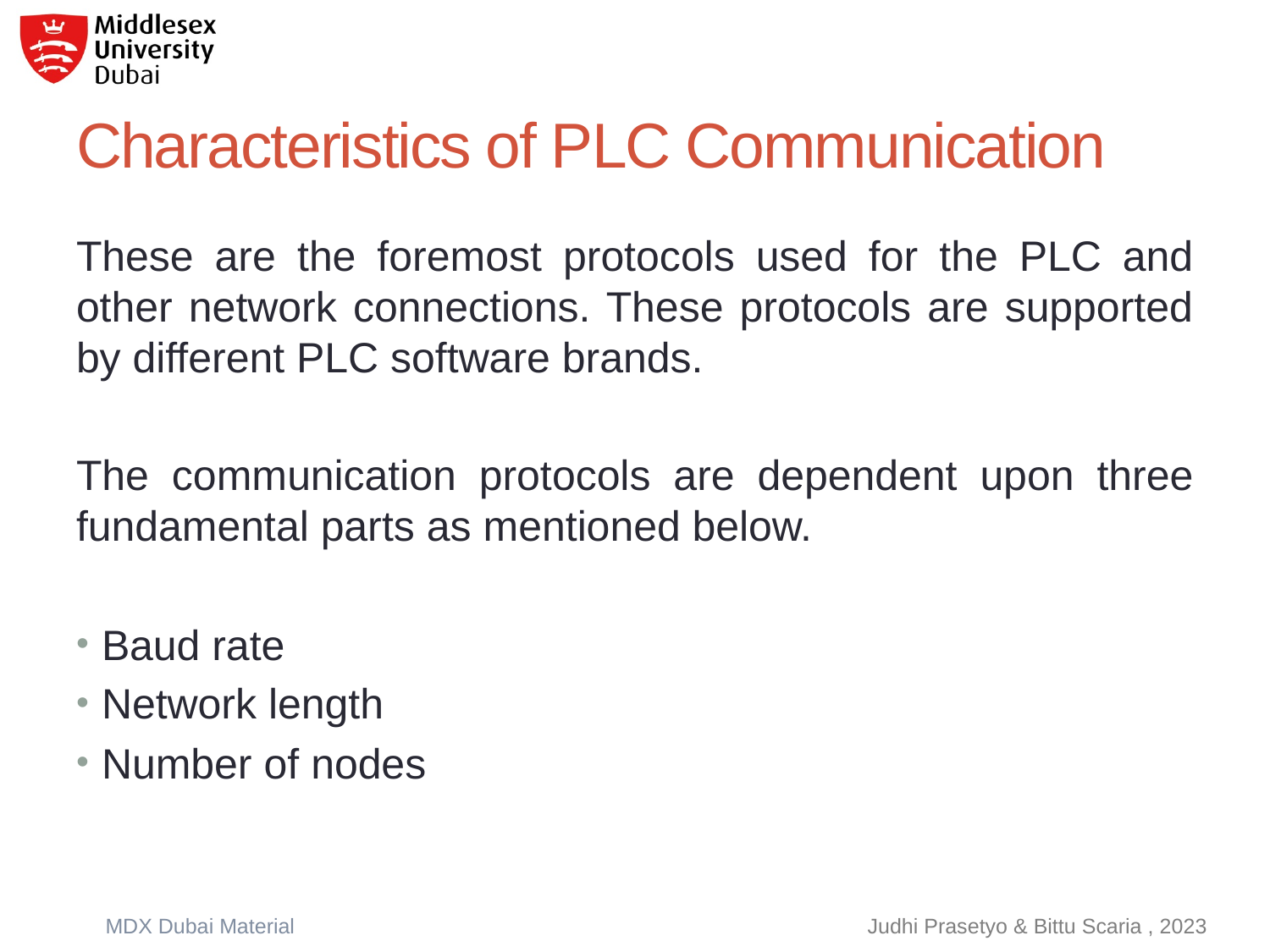

# Characteristics of PLC Communication
These are the foremost protocols used for the PLC and other network connections. These protocols are supported by different PLC software brands.

The communication protocols are dependent upon three fundamental parts as mentioned below.

Baud rate
Network length
Number of nodes